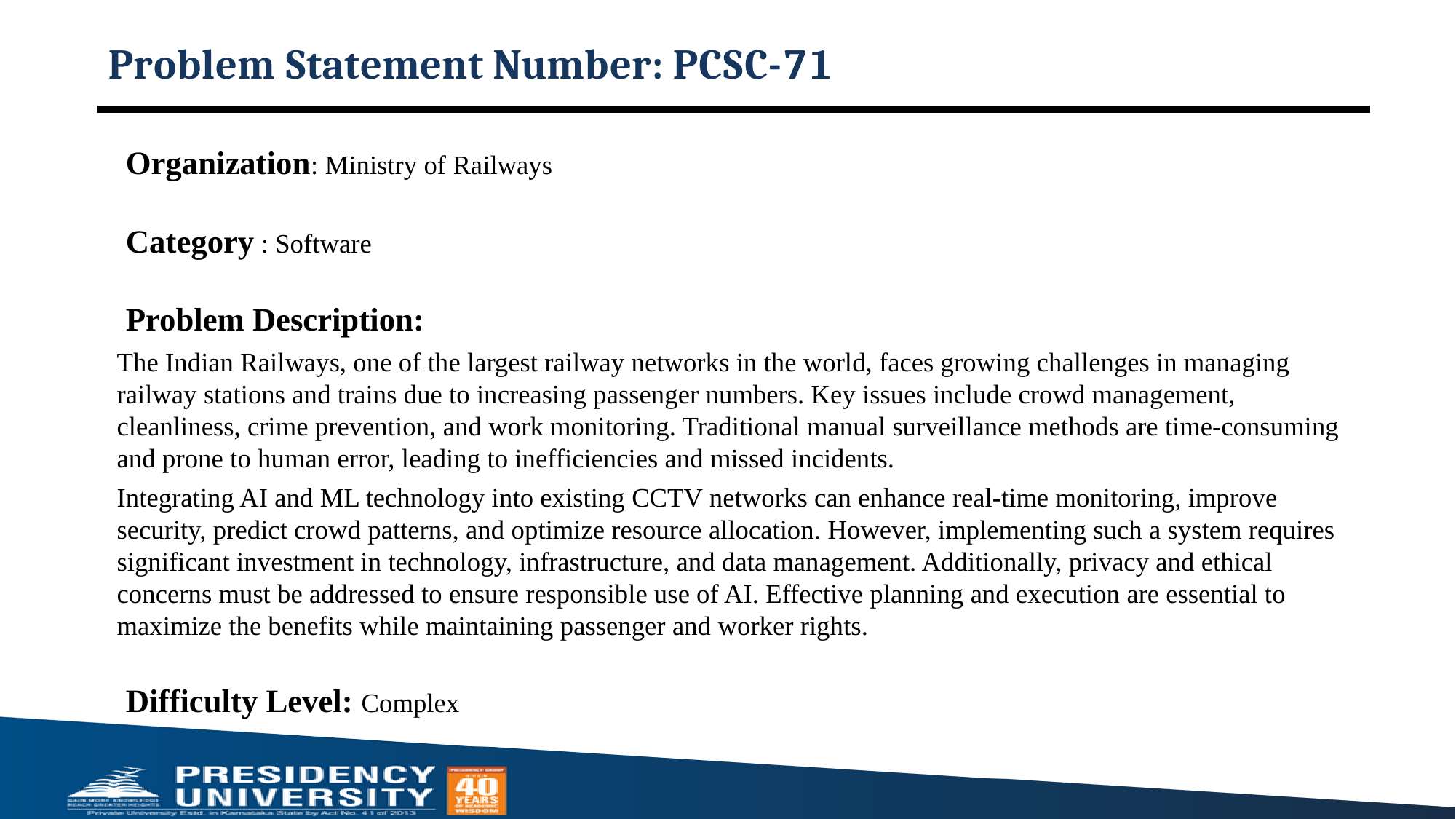

# Problem Statement Number: PCSC-71
Organization: Ministry of Railways
Category : Software
Problem Description:
The Indian Railways, one of the largest railway networks in the world, faces growing challenges in managing railway stations and trains due to increasing passenger numbers. Key issues include crowd management, cleanliness, crime prevention, and work monitoring. Traditional manual surveillance methods are time-consuming and prone to human error, leading to inefficiencies and missed incidents.
Integrating AI and ML technology into existing CCTV networks can enhance real-time monitoring, improve security, predict crowd patterns, and optimize resource allocation. However, implementing such a system requires significant investment in technology, infrastructure, and data management. Additionally, privacy and ethical concerns must be addressed to ensure responsible use of AI. Effective planning and execution are essential to maximize the benefits while maintaining passenger and worker rights.
Difficulty Level: Complex